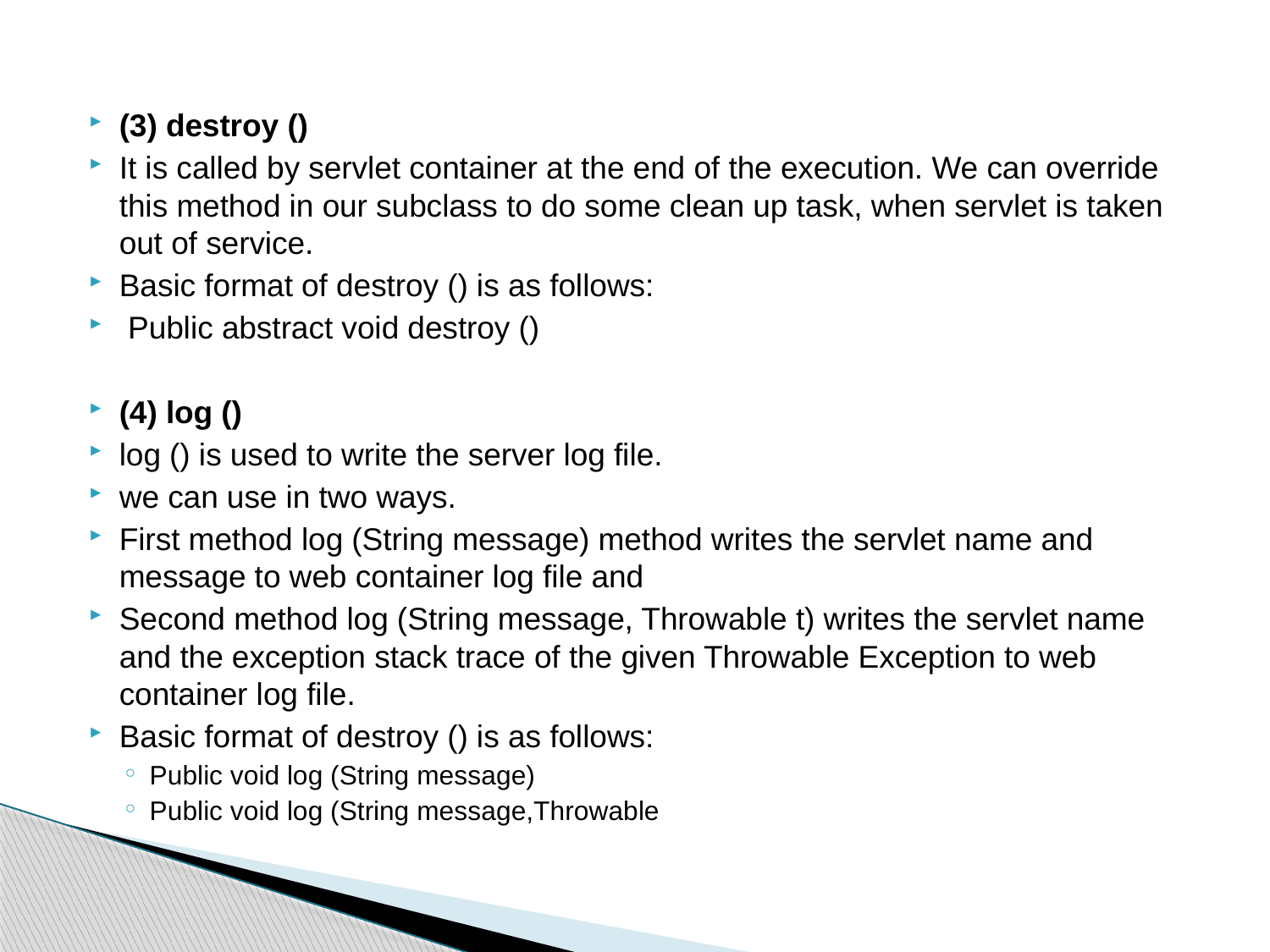

(3) destroy ()
It is called by servlet container at the end of the execution. We can override this method in our subclass to do some clean up task, when servlet is taken out of service.
Basic format of destroy () is as follows:
 Public abstract void destroy ()

(4) log ()
log () is used to write the server log file.
we can use in two ways.
First method log (String message) method writes the servlet name and message to web container log file and
Second method log (String message, Throwable t) writes the servlet name and the exception stack trace of the given Throwable Exception to web container log file.
Basic format of destroy () is as follows:
Public void log (String message)
Public void log (String message,Throwable